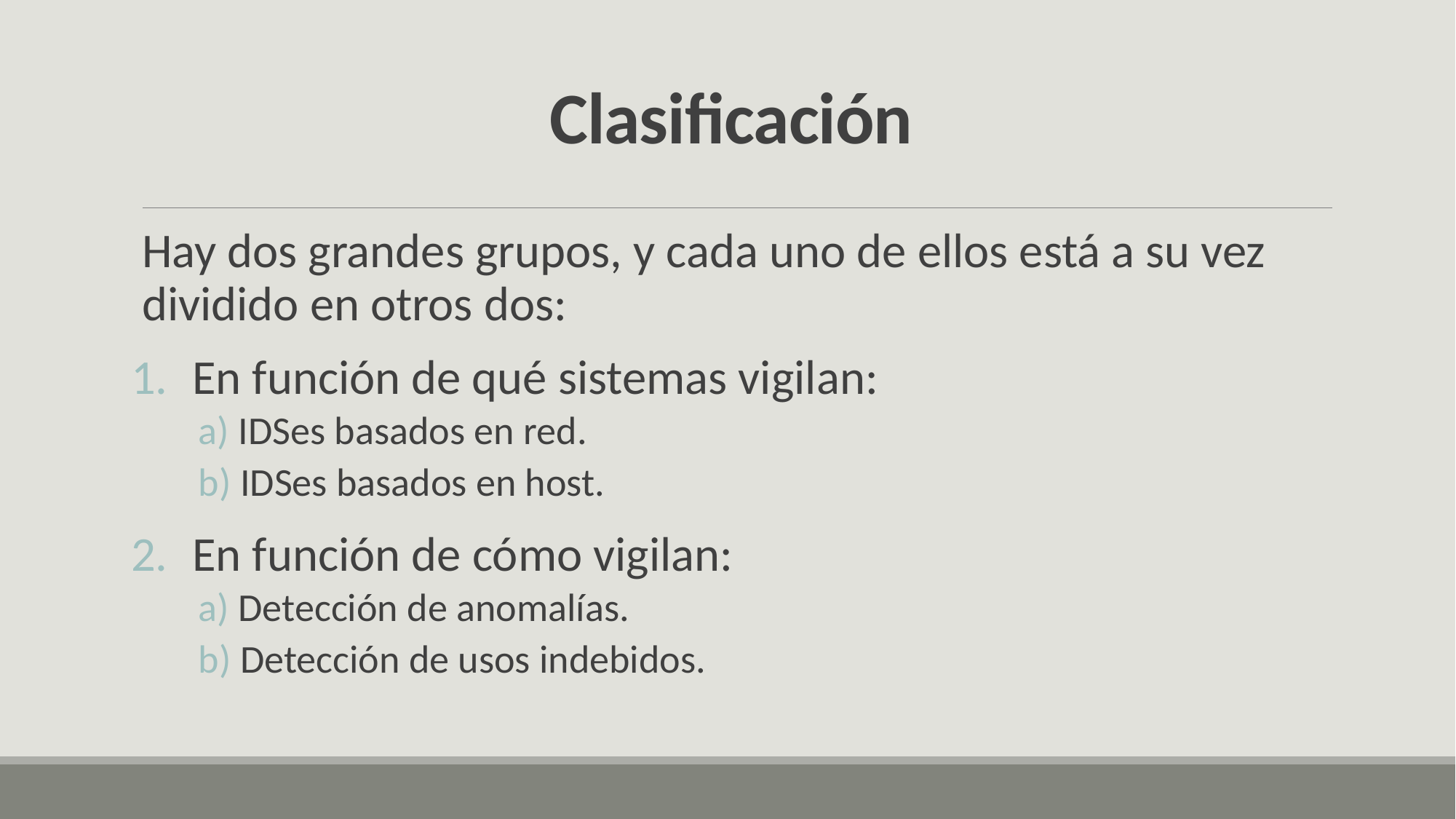

# Clasificación
Hay dos grandes grupos, y cada uno de ellos está a su vez dividido en otros dos:
En función de qué sistemas vigilan:
 IDSes basados en red.
 IDSes basados en host.
En función de cómo vigilan:
 Detección de anomalías.
 Detección de usos indebidos.